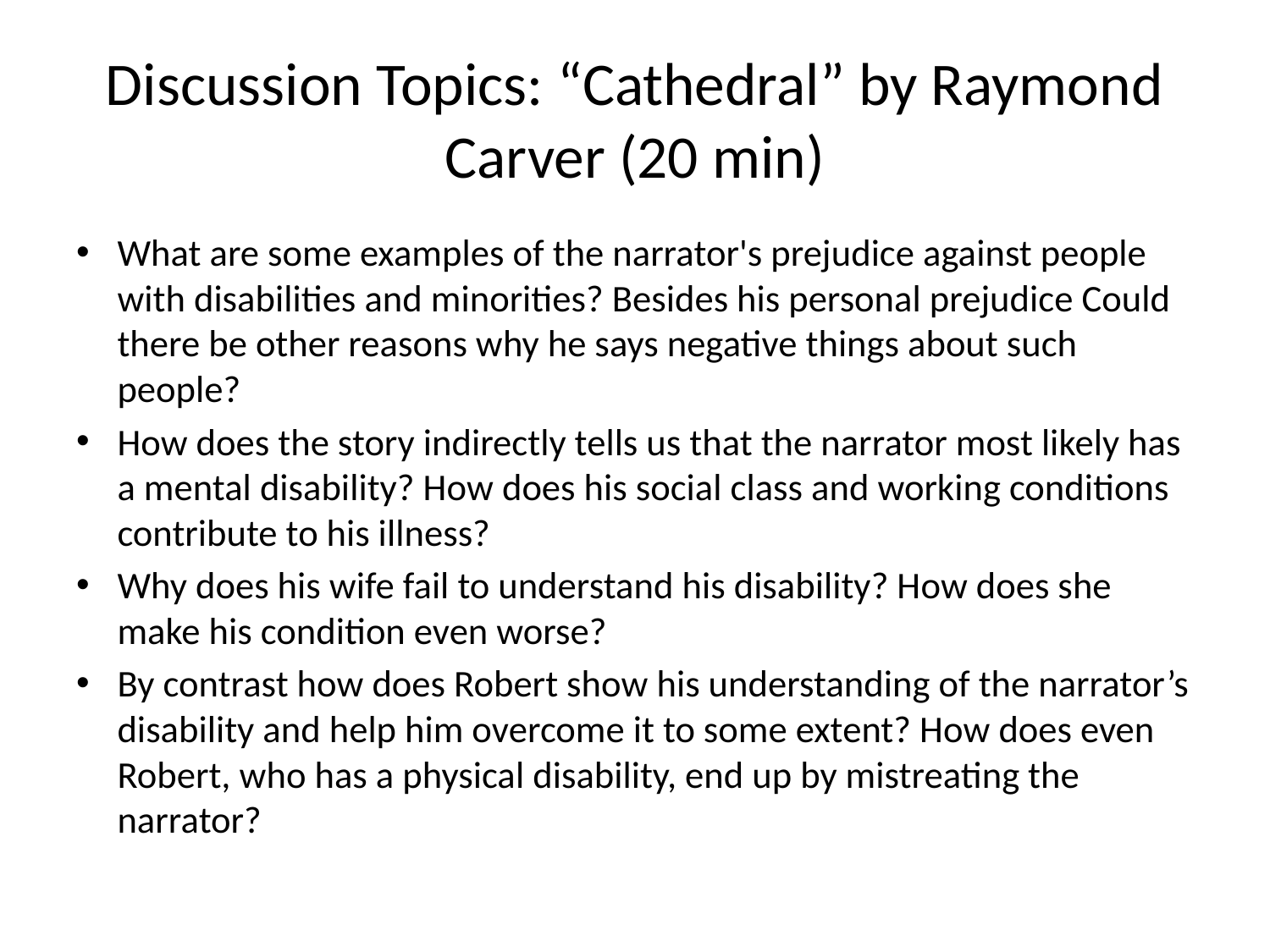

# Discussion Topics: “Cathedral” by Raymond Carver (20 min)
What are some examples of the narrator's prejudice against people with disabilities and minorities? Besides his personal prejudice Could there be other reasons why he says negative things about such people?
How does the story indirectly tells us that the narrator most likely has a mental disability? How does his social class and working conditions contribute to his illness?
Why does his wife fail to understand his disability? How does she make his condition even worse?
By contrast how does Robert show his understanding of the narrator’s disability and help him overcome it to some extent? How does even Robert, who has a physical disability, end up by mistreating the narrator?